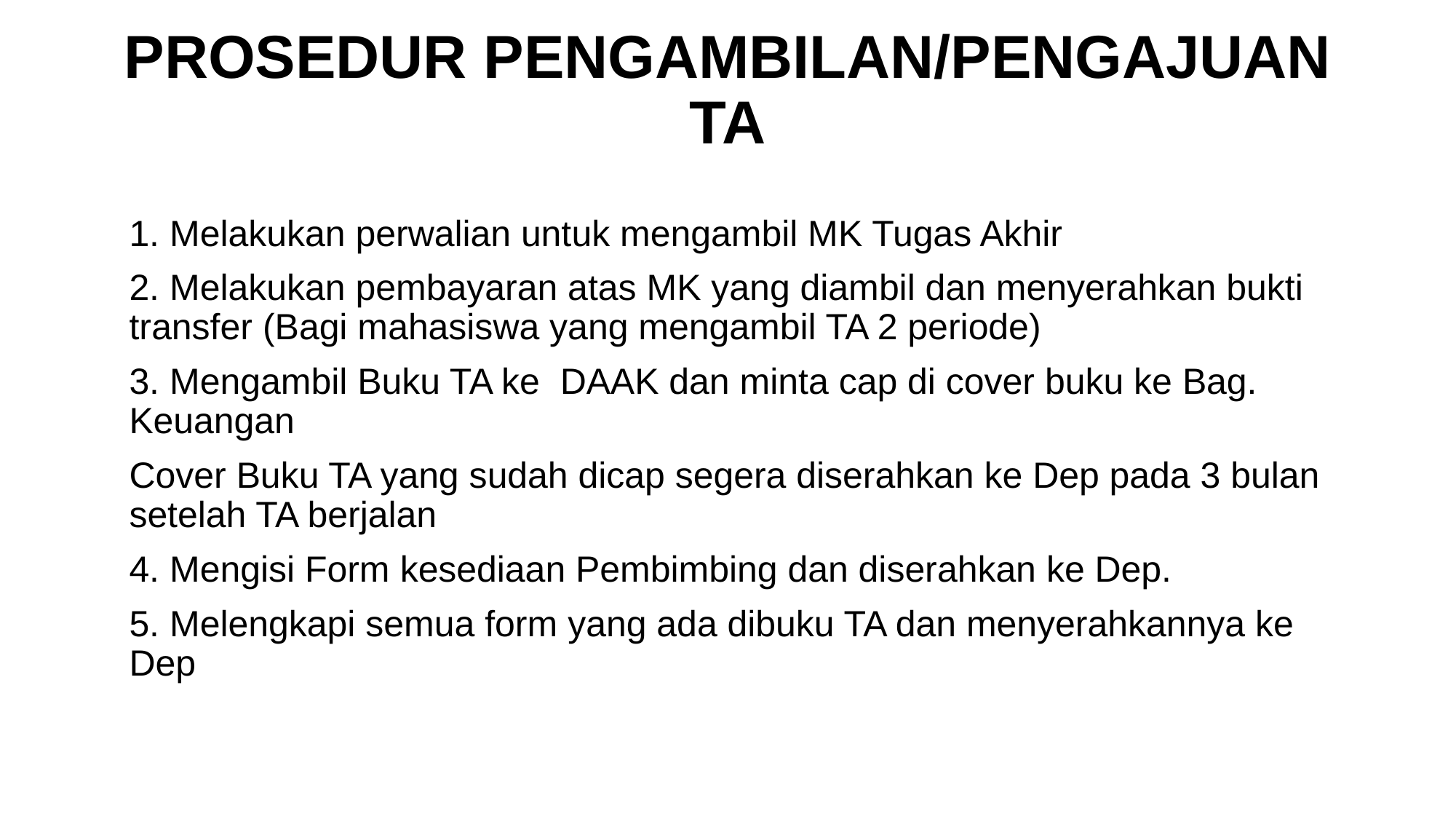

# PROSEDUR PENGAMBILAN/PENGAJUAN TA
1. Melakukan perwalian untuk mengambil MK Tugas Akhir
2. Melakukan pembayaran atas MK yang diambil dan menyerahkan bukti transfer (Bagi mahasiswa yang mengambil TA 2 periode)
3. Mengambil Buku TA ke  DAAK dan minta cap di cover buku ke Bag. Keuangan
Cover Buku TA yang sudah dicap segera diserahkan ke Dep pada 3 bulan setelah TA berjalan
4. Mengisi Form kesediaan Pembimbing dan diserahkan ke Dep.
5. Melengkapi semua form yang ada dibuku TA dan menyerahkannya ke Dep